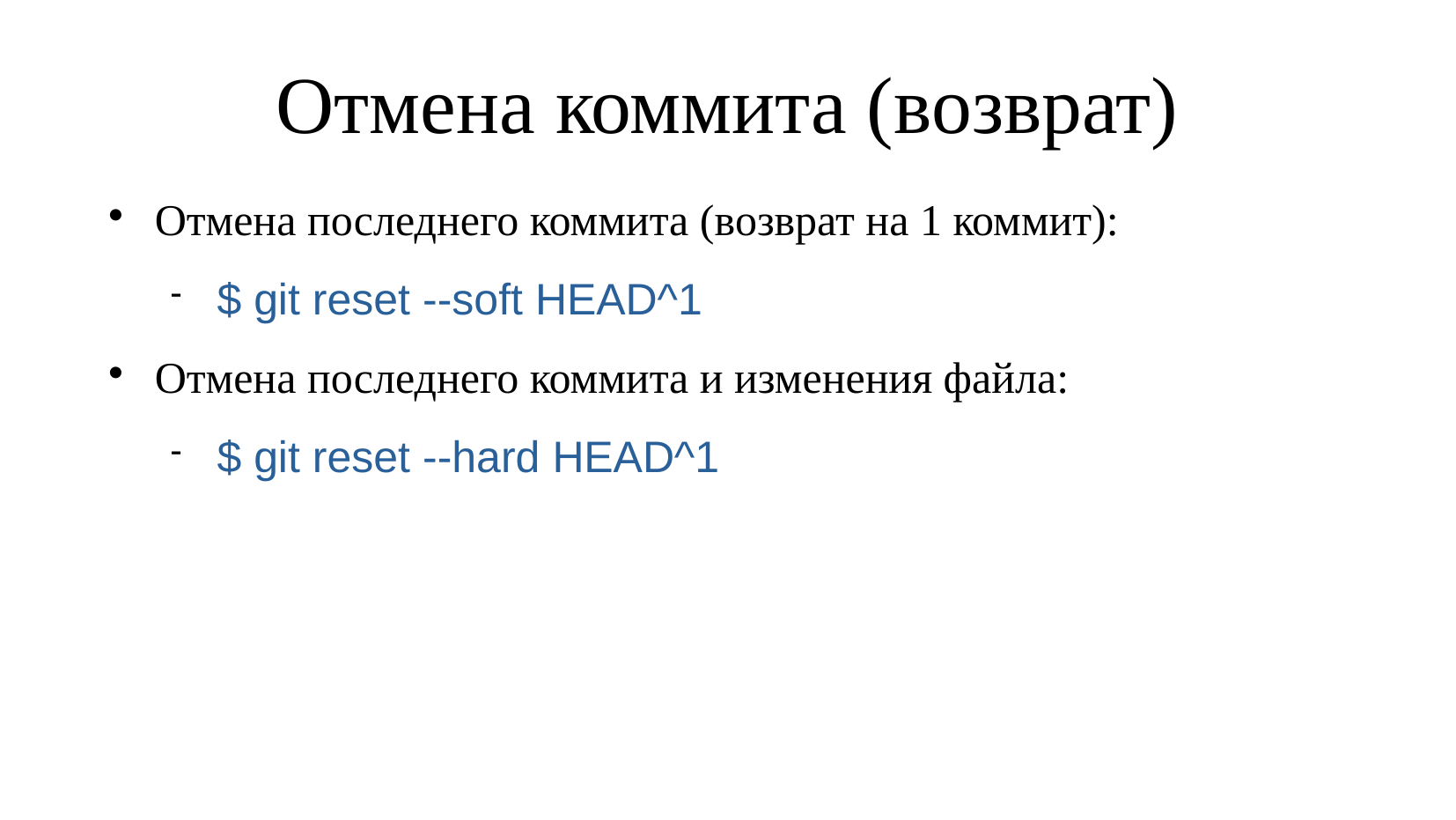

Отмена коммита (возврат)
Отмена последнего коммита (возврат на 1 коммит):
$ git reset --soft HEAD^1
Отмена последнего коммита и изменения файла:
$ git reset --hard HEAD^1